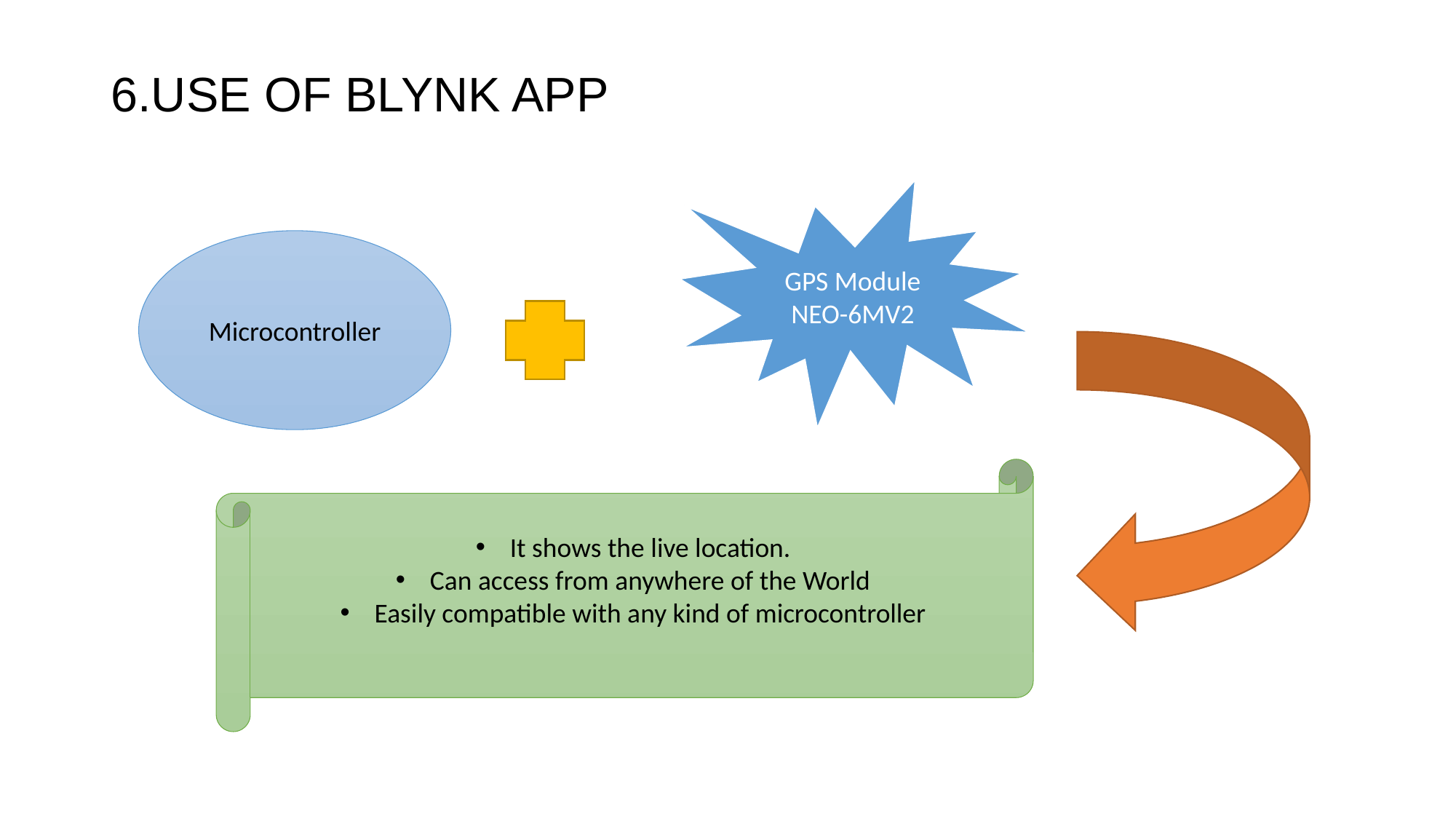

# 6.USE OF BLYNK APP
GPS Module
NEO-6MV2
Microcontroller

It shows the live location.
Can access from anywhere of the World
Easily compatible with any kind of microcontroller